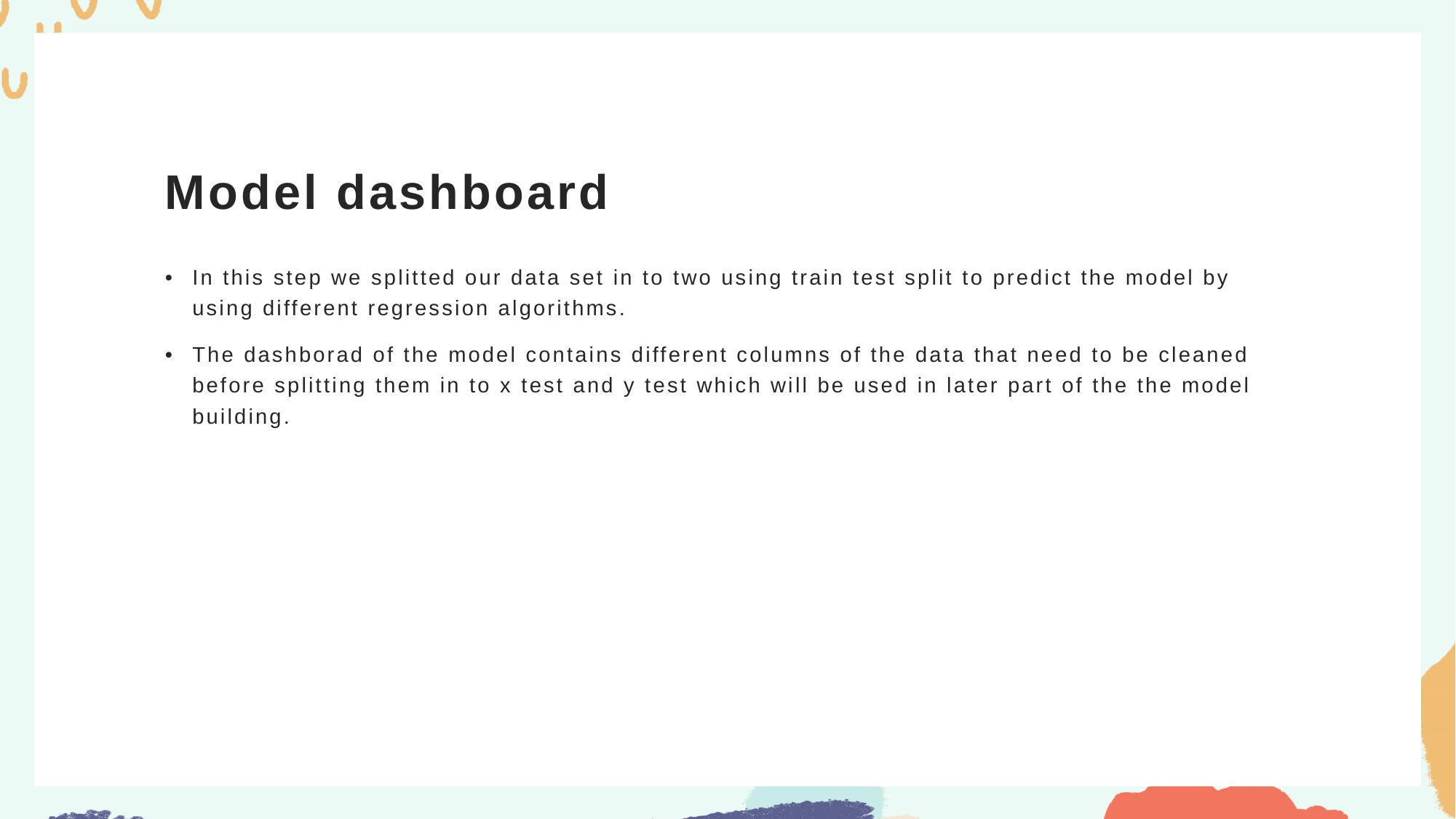

# Model dashboard
In this step we splitted our data set in to two using train test split to predict the model by using different regression algorithms.
The dashborad of the model contains different columns of the data that need to be cleaned before splitting them in to x test and y test which will be used in later part of the the model building.